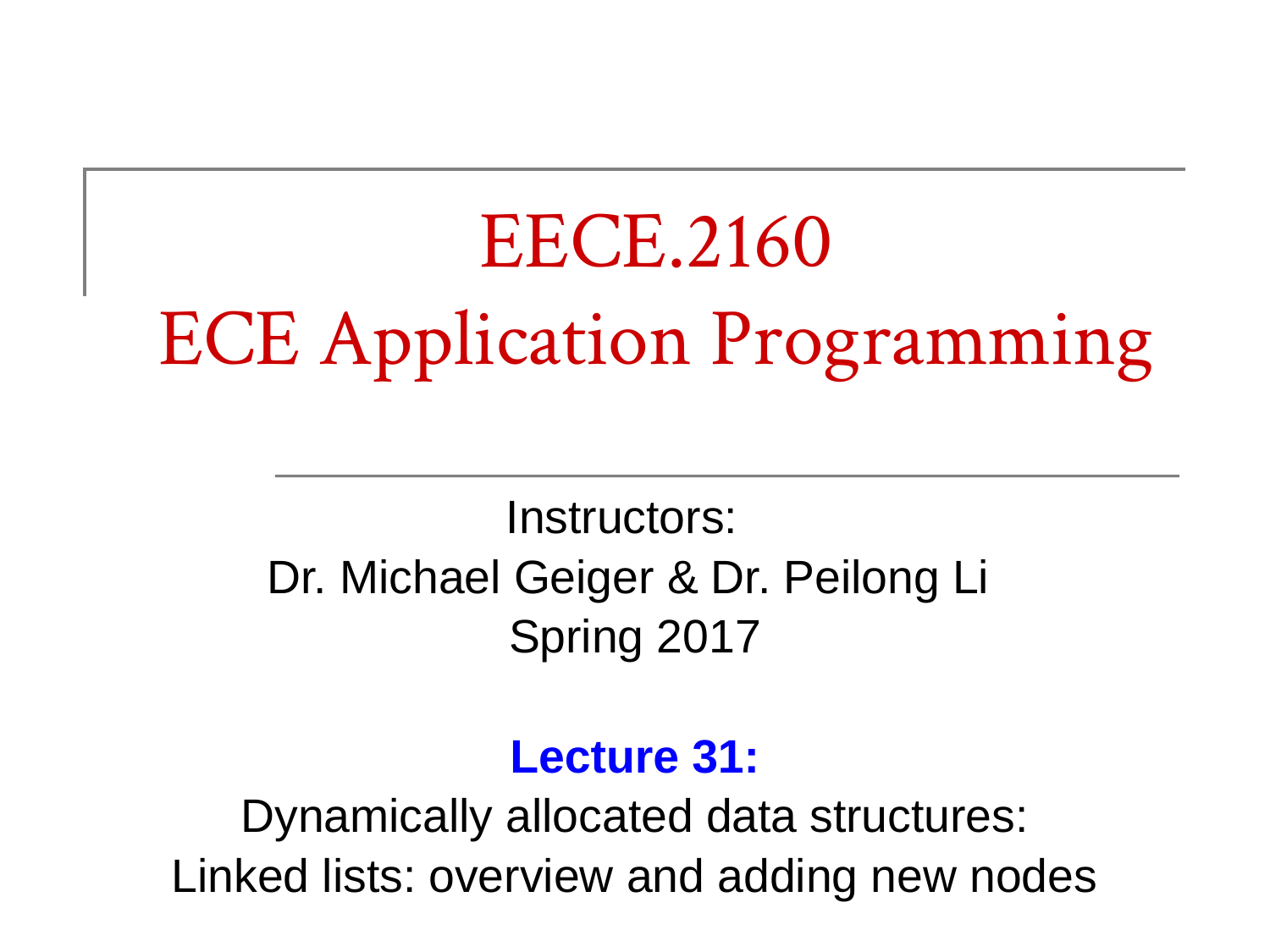

# EECE.2160 ECE Application Programming
Instructors:
Dr. Michael Geiger & Dr. Peilong Li
Spring 2017

Lecture 31:
Dynamically allocated data structures:
Linked lists: overview and adding new nodes